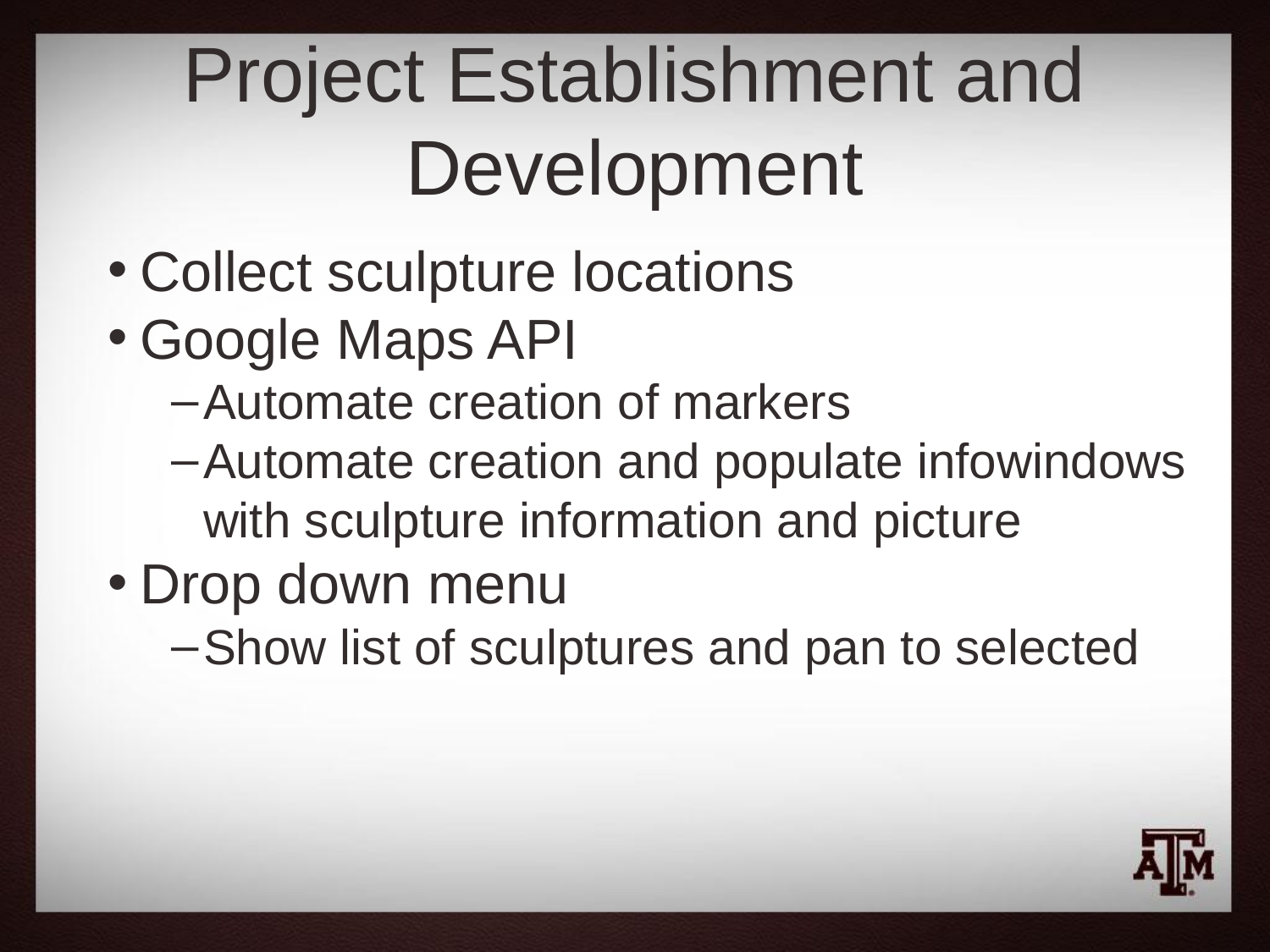

# Project Establishment and Development
Collect sculpture locations
Google Maps API
Automate creation of markers
Automate creation and populate infowindows with sculpture information and picture
Drop down menu
Show list of sculptures and pan to selected